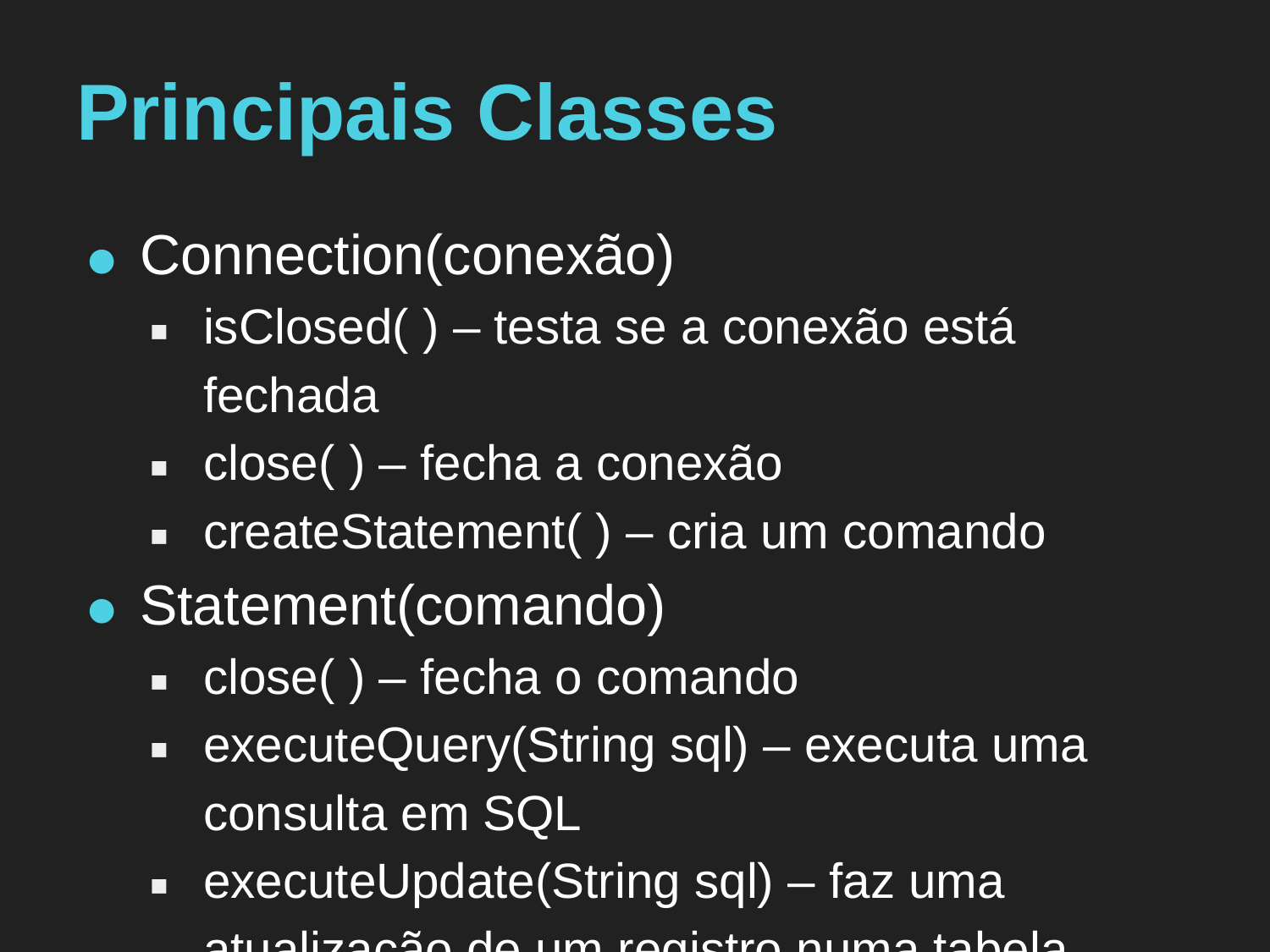

# Principais Classes
Connection(conexão)
isClosed( ) – testa se a conexão está fechada
close( ) – fecha a conexão
createStatement( ) – cria um comando
Statement(comando)
close( ) – fecha o comando
executeQuery(String sql) – executa uma consulta em SQL
executeUpdate(String sql) – faz uma atualização de um registro numa tabela